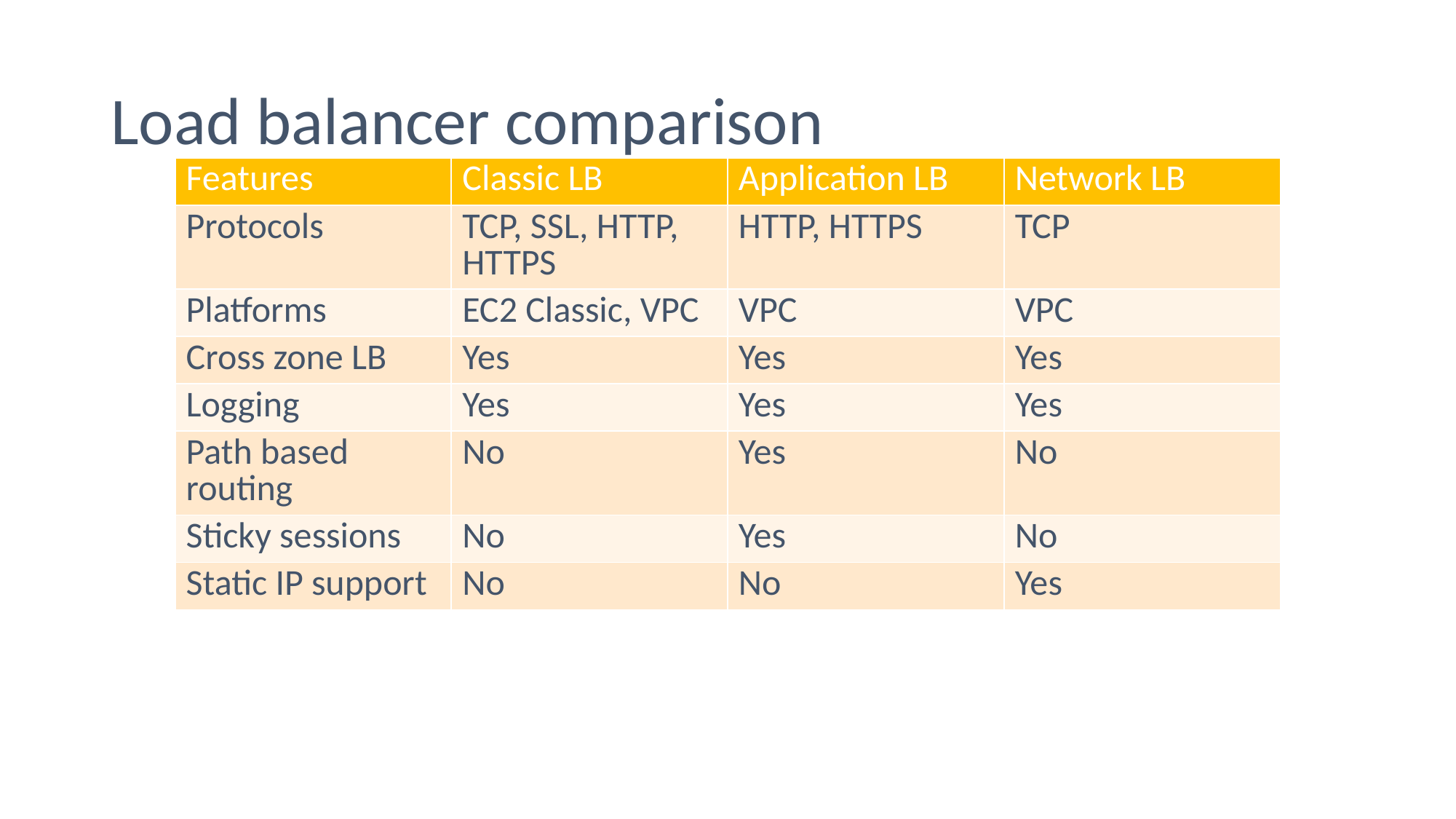

# Load balancer comparison

| Features | Classic LB | Application LB | Network LB |
| --- | --- | --- | --- |
| Protocols | TCP, SSL, HTTP, HTTPS | HTTP, HTTPS | TCP |
| Platforms | EC2 Classic, VPC | VPC | VPC |
| Cross zone LB | Yes | Yes | Yes |
| Logging | Yes | Yes | Yes |
| Path based routing | No | Yes | No |
| Sticky sessions | No | Yes | No |
| Static IP support | No | No | Yes |